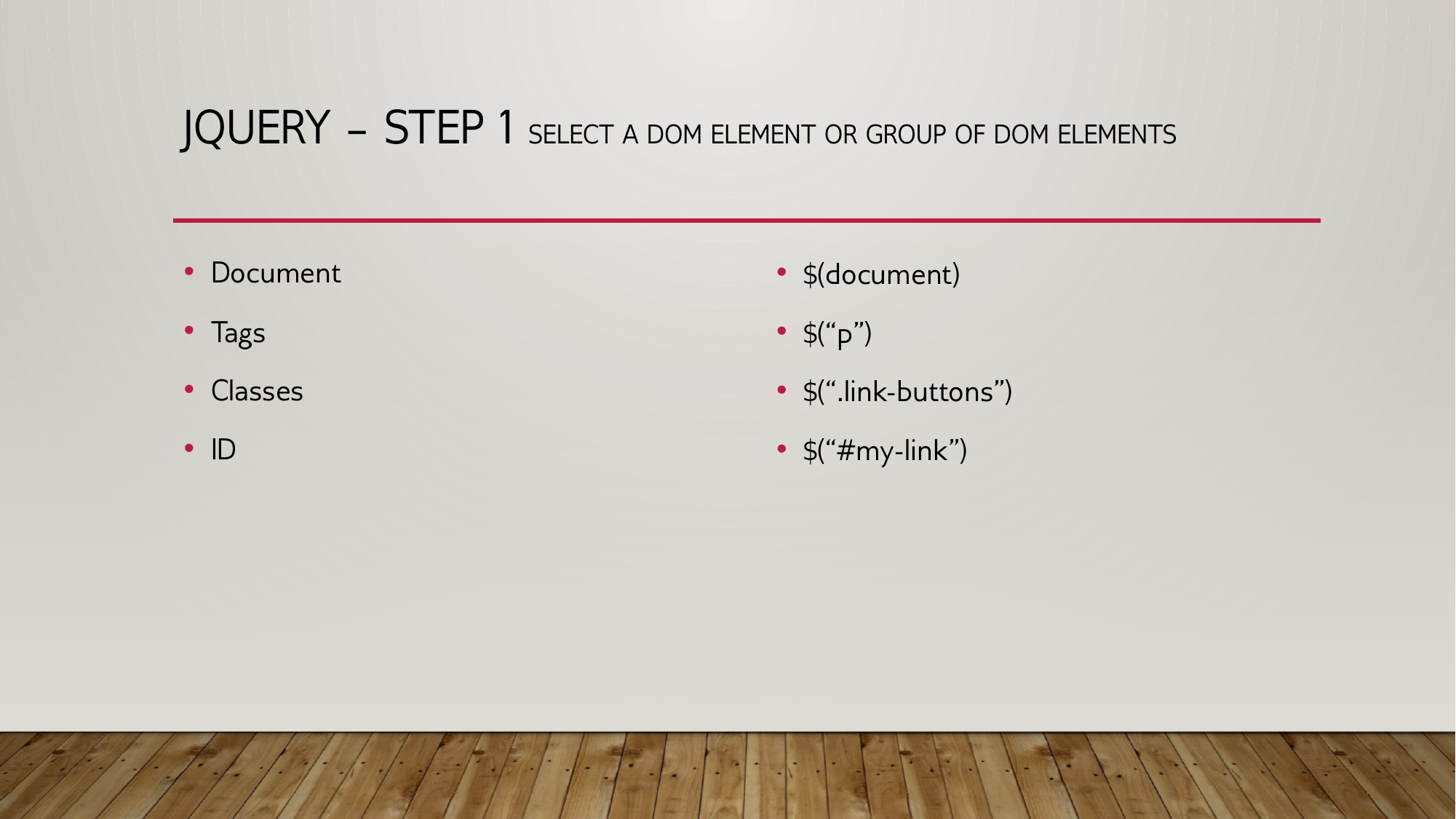

# Jquery – Step 1 SELECT a dom element or group of dom elements
Document
Tags
Classes
ID
$(document)
$(“p”)
$(“.link-buttons”)
$(“#my-link”)